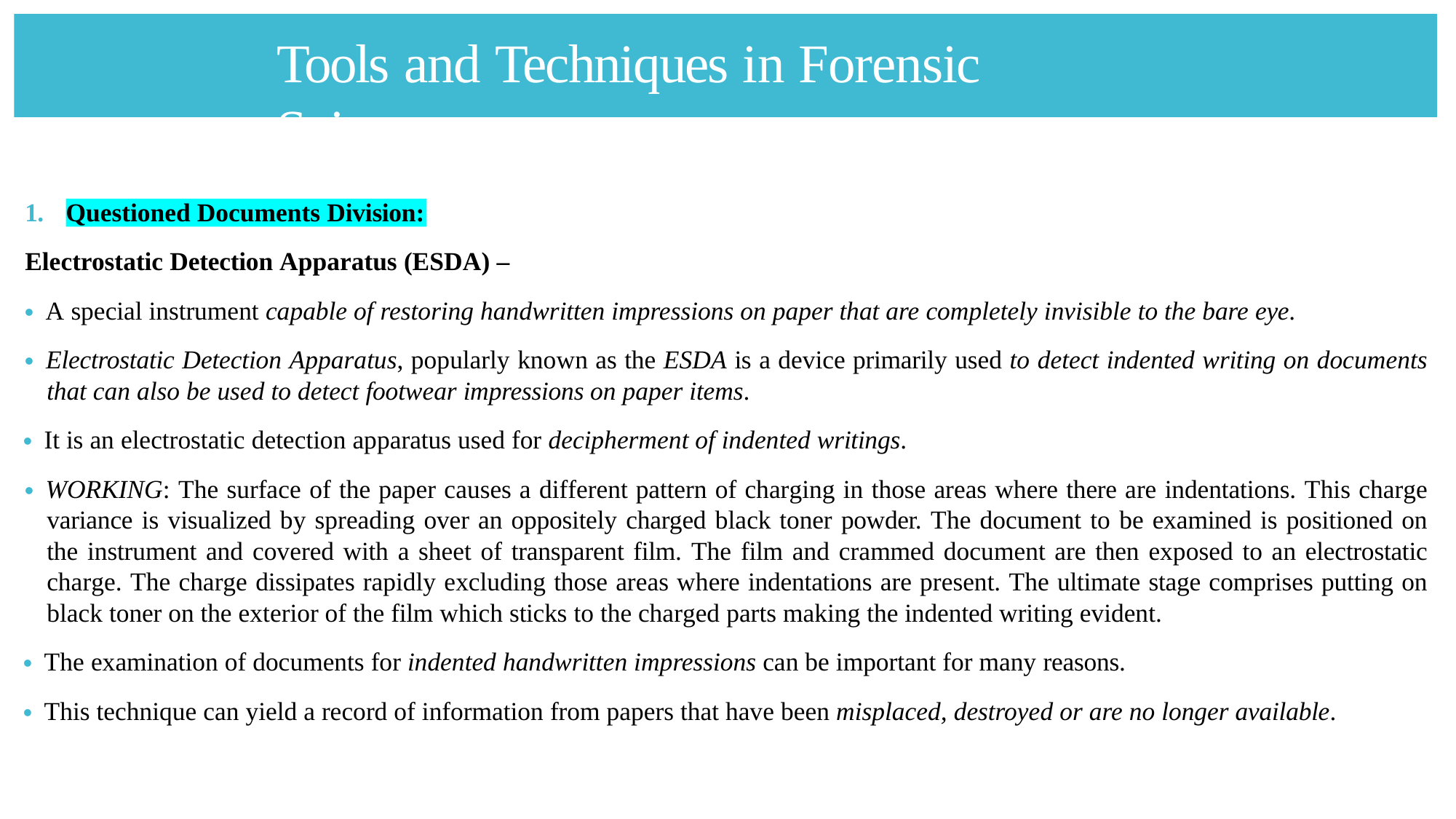

# Tools and Techniques in Forensic Sciences
1.
Questioned Documents Division:
Electrostatic Detection Apparatus (ESDA) –
🞄 A special instrument capable of restoring handwritten impressions on paper that are completely invisible to the bare eye.
🞄 Electrostatic Detection Apparatus, popularly known as the ESDA is a device primarily used to detect indented writing on documents that can also be used to detect footwear impressions on paper items.
🞄 It is an electrostatic detection apparatus used for decipherment of indented writings.
🞄 WORKING: The surface of the paper causes a different pattern of charging in those areas where there are indentations. This charge variance is visualized by spreading over an oppositely charged black toner powder. The document to be examined is positioned on the instrument and covered with a sheet of transparent film. The film and crammed document are then exposed to an electrostatic charge. The charge dissipates rapidly excluding those areas where indentations are present. The ultimate stage comprises putting on black toner on the exterior of the film which sticks to the charged parts making the indented writing evident.
🞄 The examination of documents for indented handwritten impressions can be important for many reasons.
🞄 This technique can yield a record of information from papers that have been misplaced, destroyed or are no longer available.